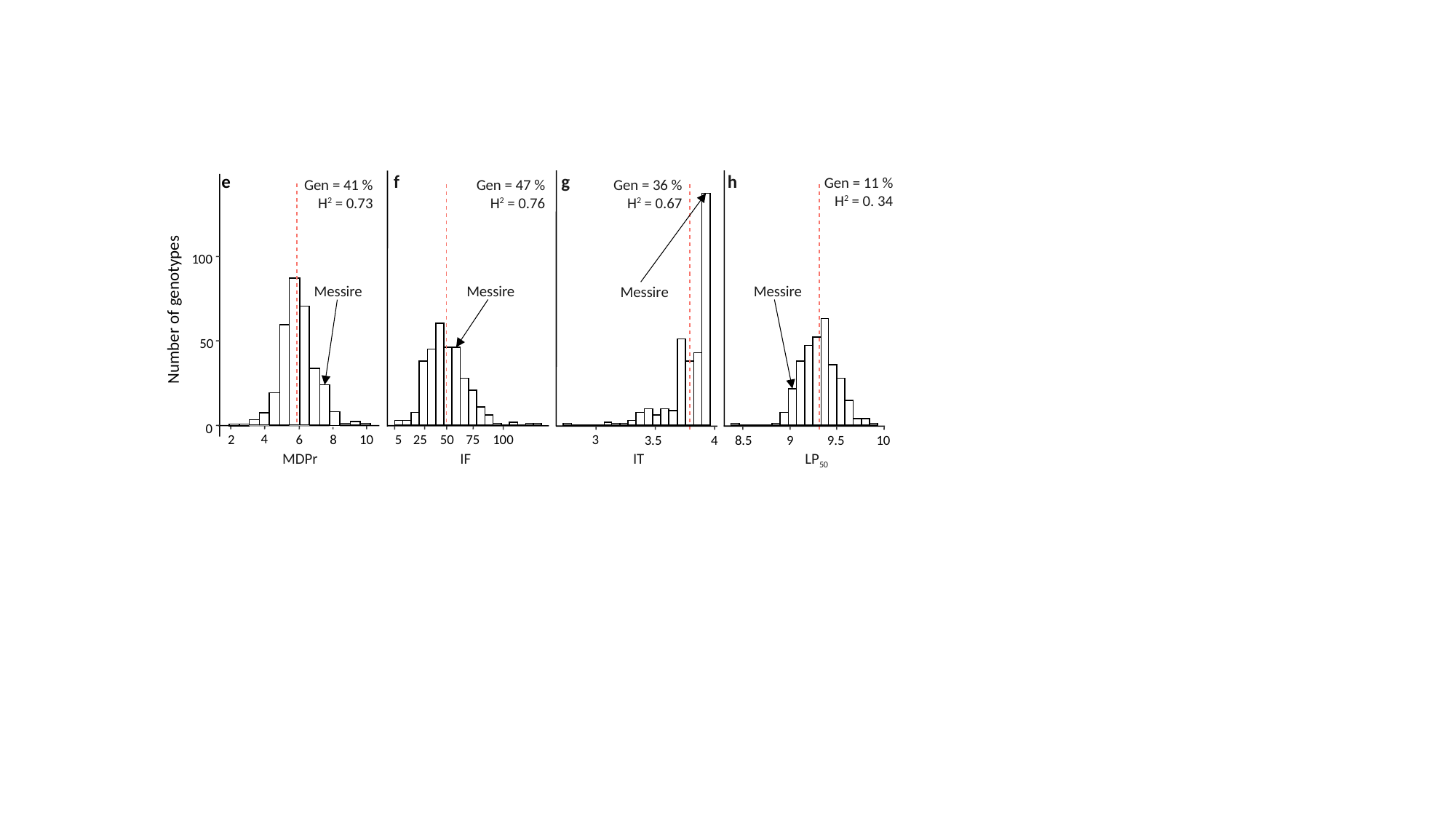

0

4
2
5
3
6
8
10
100
8.5
3.5
4
9
9.5
10
MDPr
100

Number of genotypes
50

e
f
g
h

Gen = 11 %
H2 = 0. 34
Gen = 41 %
H2 = 0.73
Gen = 47 %
H2 = 0.76
Gen = 36 %
H2 = 0.67

Messire
Messire
Messire
Messire

75
25
50
IF
IT
LP50